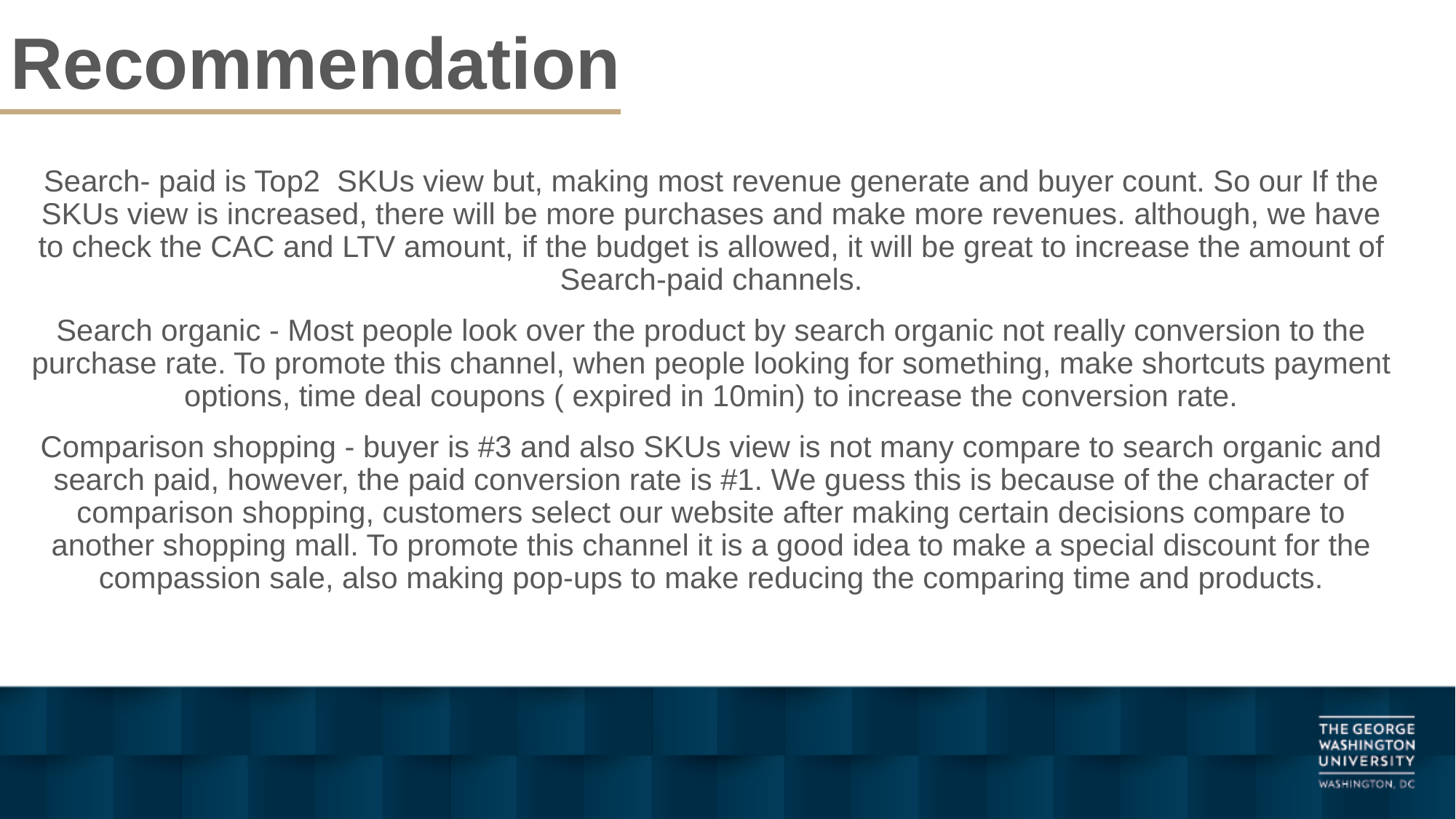

# Recommendation

Search- paid is Top2  SKUs view but, making most revenue generate and buyer count. So our If the SKUs view is increased, there will be more purchases and make more revenues. although, we have to check the CAC and LTV amount, if the budget is allowed, it will be great to increase the amount of Search-paid channels.
Search organic - Most people look over the product by search organic not really conversion to the purchase rate. To promote this channel, when people looking for something, make shortcuts payment options, time deal coupons ( expired in 10min) to increase the conversion rate.
Comparison shopping - buyer is #3 and also SKUs view is not many compare to search organic and search paid, however, the paid conversion rate is #1. We guess this is because of the character of comparison shopping, customers select our website after making certain decisions compare to another shopping mall. To promote this channel it is a good idea to make a special discount for the compassion sale, also making pop-ups to make reducing the comparing time and products.